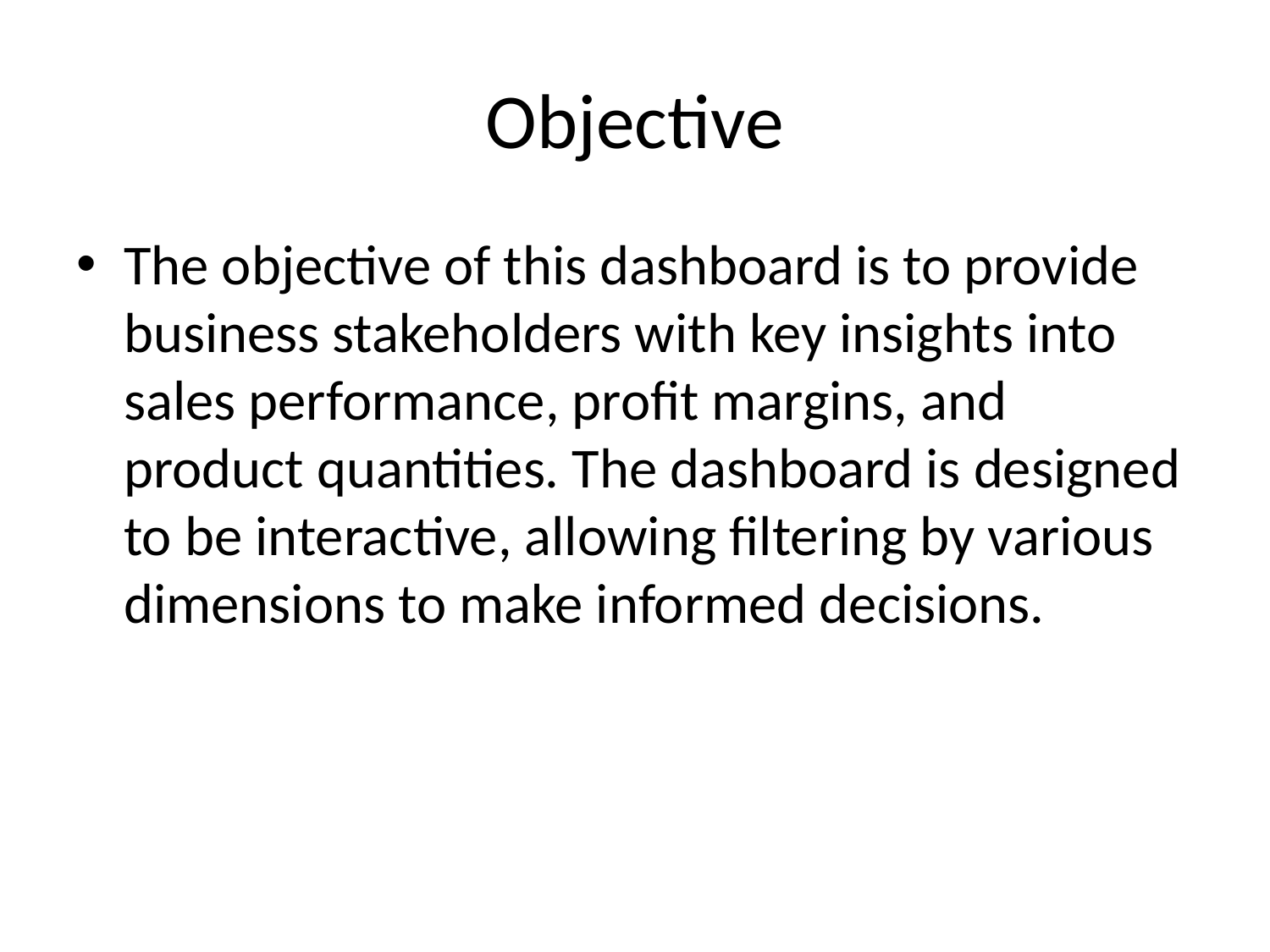

# Objective
The objective of this dashboard is to provide business stakeholders with key insights into sales performance, profit margins, and product quantities. The dashboard is designed to be interactive, allowing filtering by various dimensions to make informed decisions.